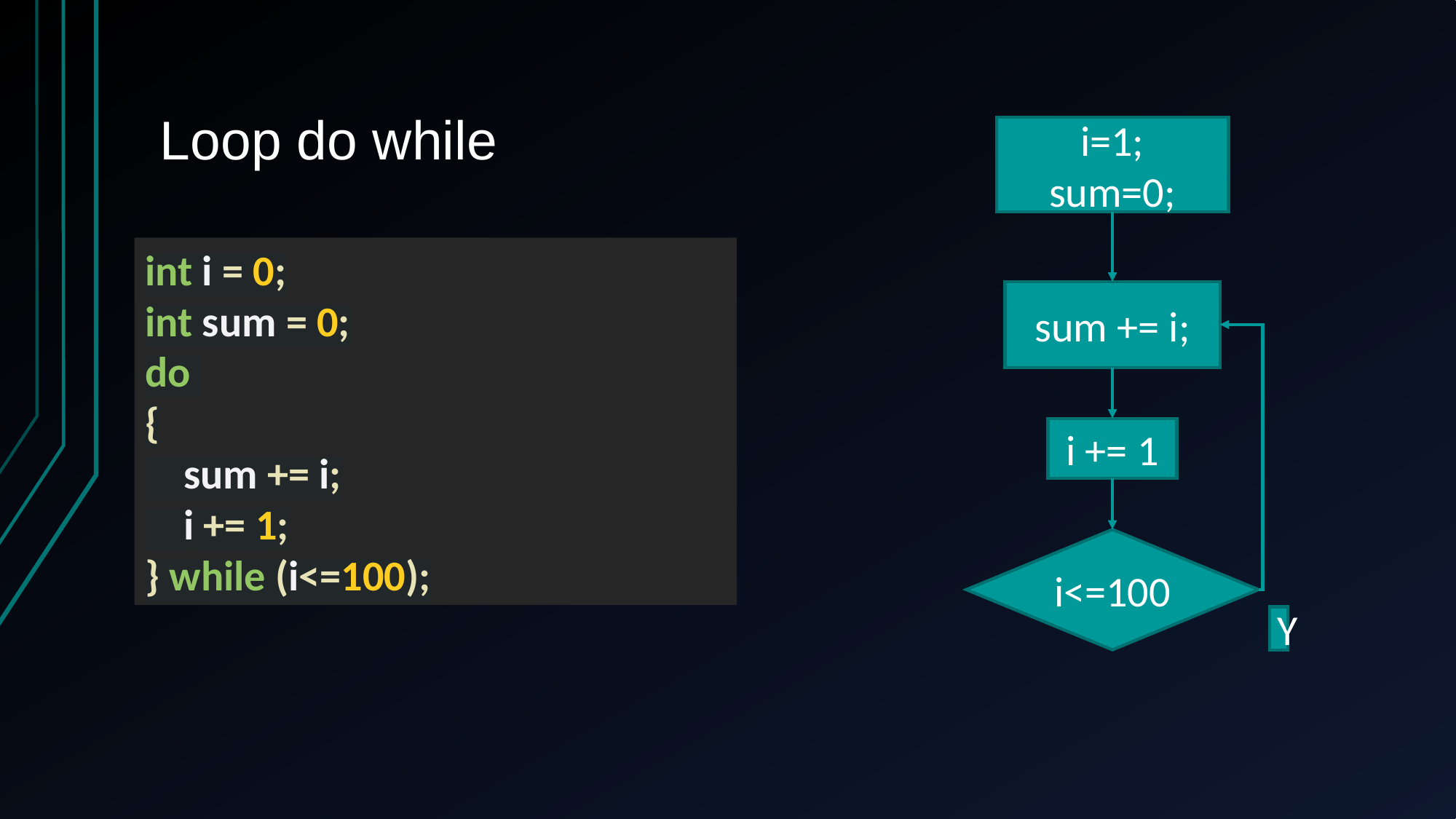

# Loop do while
i=1;
sum=0;
int i = 0;
int sum = 0;
do
{
    sum += i;
    i += 1;
} while (i<=100);
sum += i;
i += 1
i<=100
Y